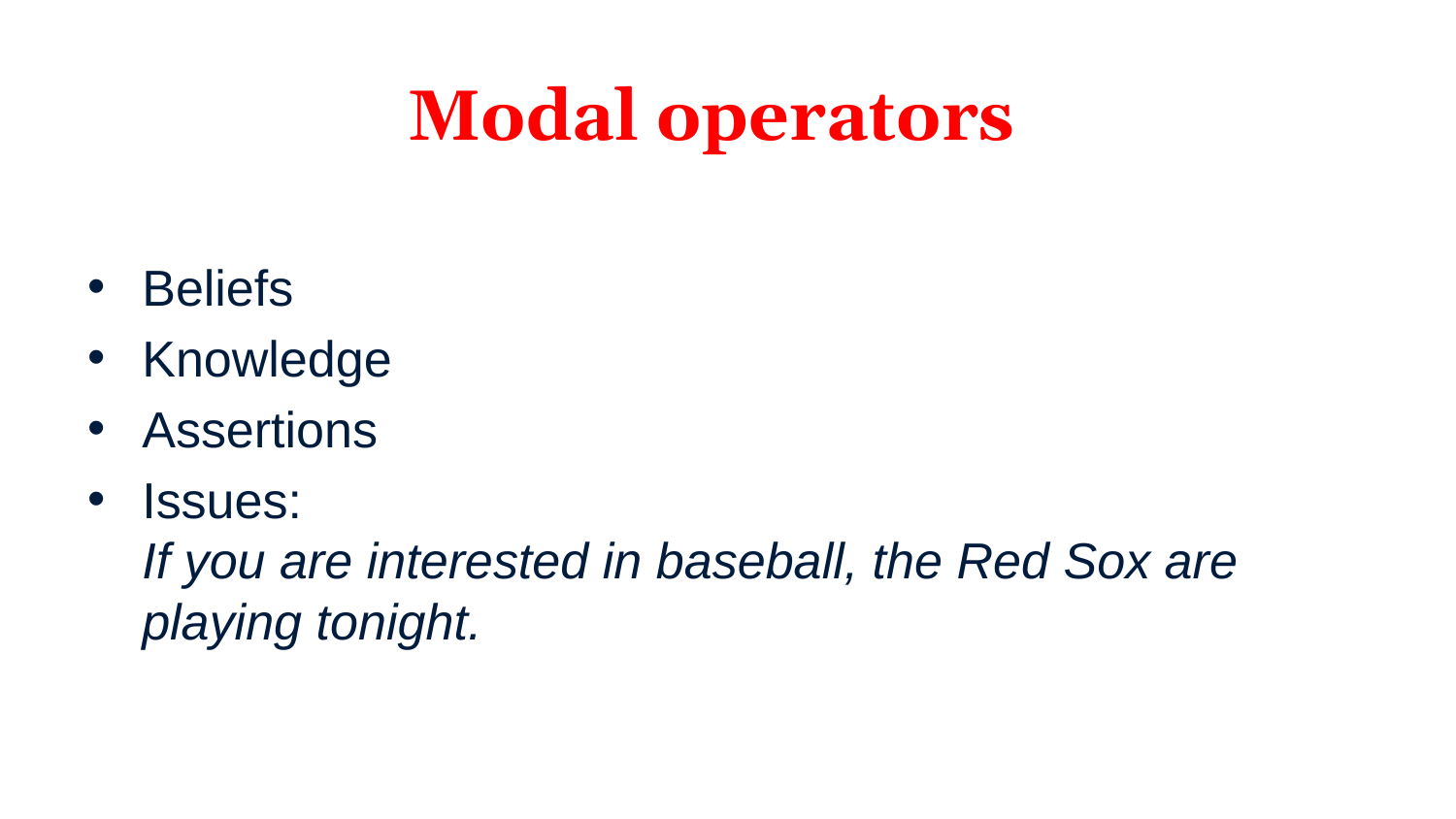

# Modal operators
Beliefs
Knowledge
Assertions
Issues:
If you are interested in baseball, the Red Sox are playing tonight.